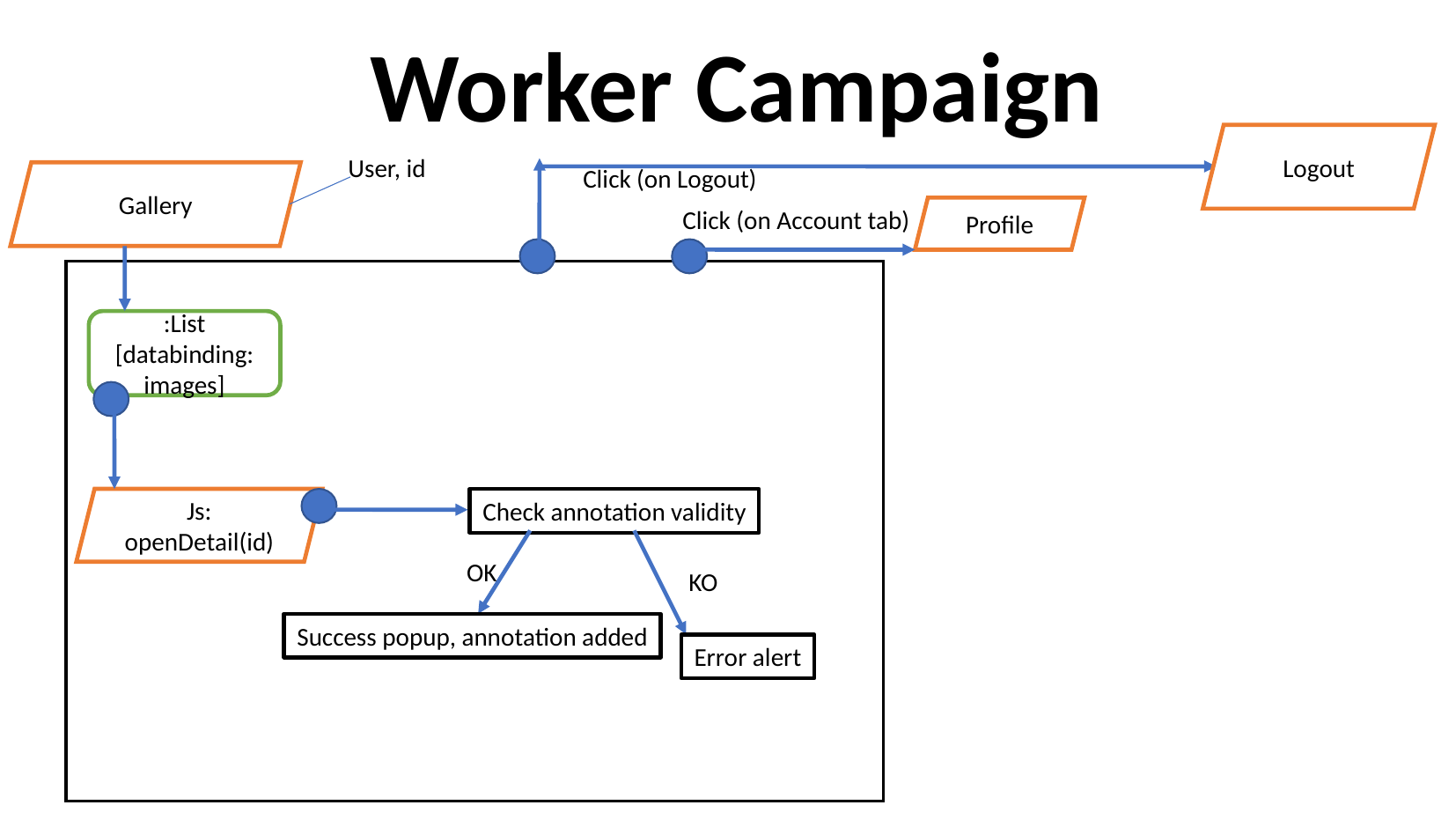

Worker Campaign
Logout
User, id
Click (on Logout)

Gallery

Click (on Account tab)
Profile

:List
[databinding: images]

Js: openDetail(id)

Check annotation validity

OK
KO
Success popup, annotation added
Error alert